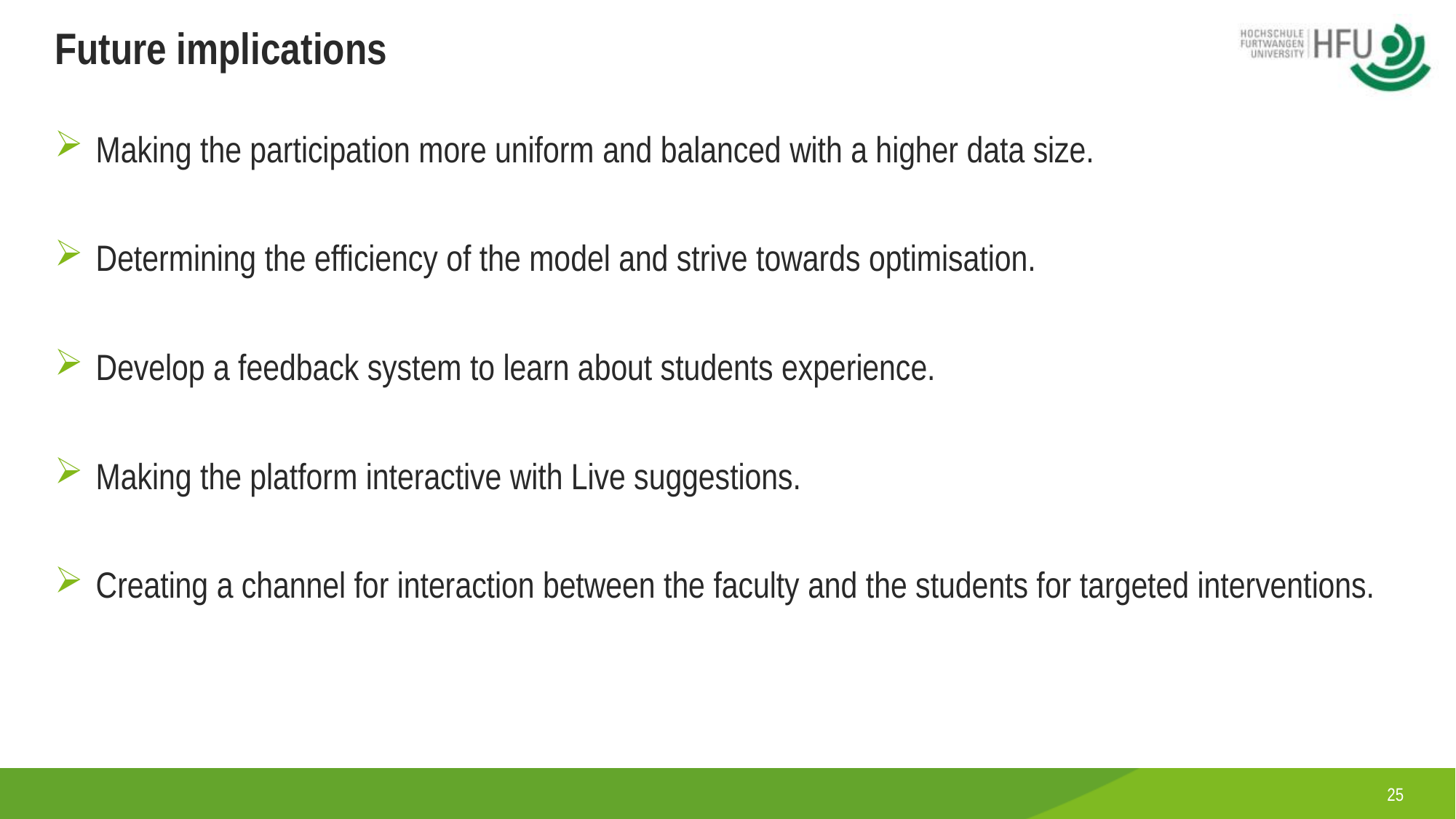

# Future implications
Making the participation more uniform and balanced with a higher data size.

Determining the efficiency of the model and strive towards optimisation.

Develop a feedback system to learn about students experience.

Making the platform interactive with Live suggestions.

Creating a channel for interaction between the faculty and the students for targeted interventions.

25